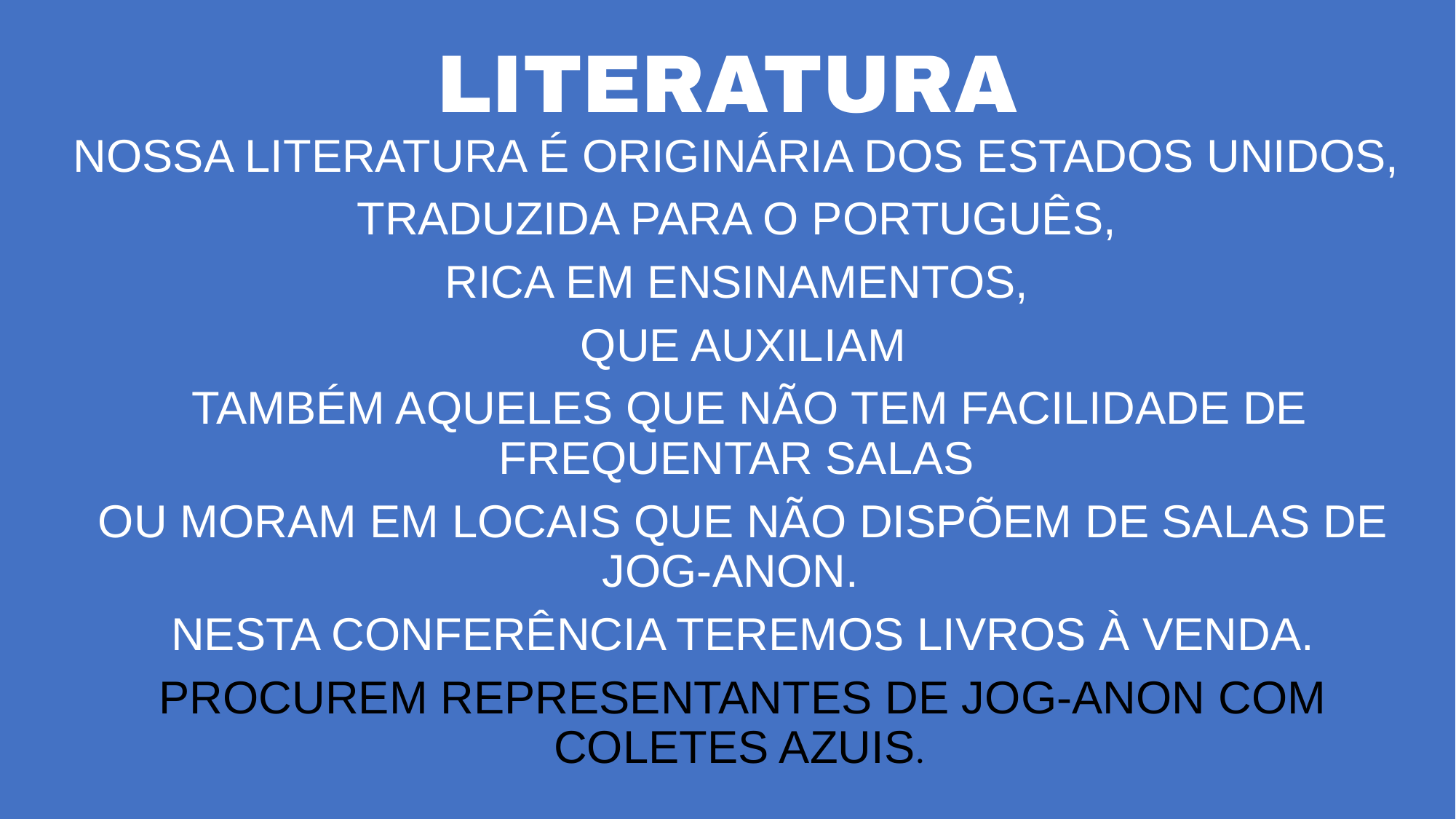

# LITERATURA
NOSSA LITERATURA É ORIGINÁRIA DOS ESTADOS UNIDOS,
TRADUZIDA PARA O PORTUGUÊS,
RICA EM ENSINAMENTOS,
QUE AUXILIAM
 TAMBÉM AQUELES QUE NÃO TEM FACILIDADE DE FREQUENTAR SALAS
OU MORAM EM LOCAIS QUE NÃO DISPÕEM DE SALAS DE JOG-ANON.
NESTA CONFERÊNCIA TEREMOS LIVROS À VENDA.
PROCUREM REPRESENTANTES DE JOG-ANON COM COLETES AZUIS.